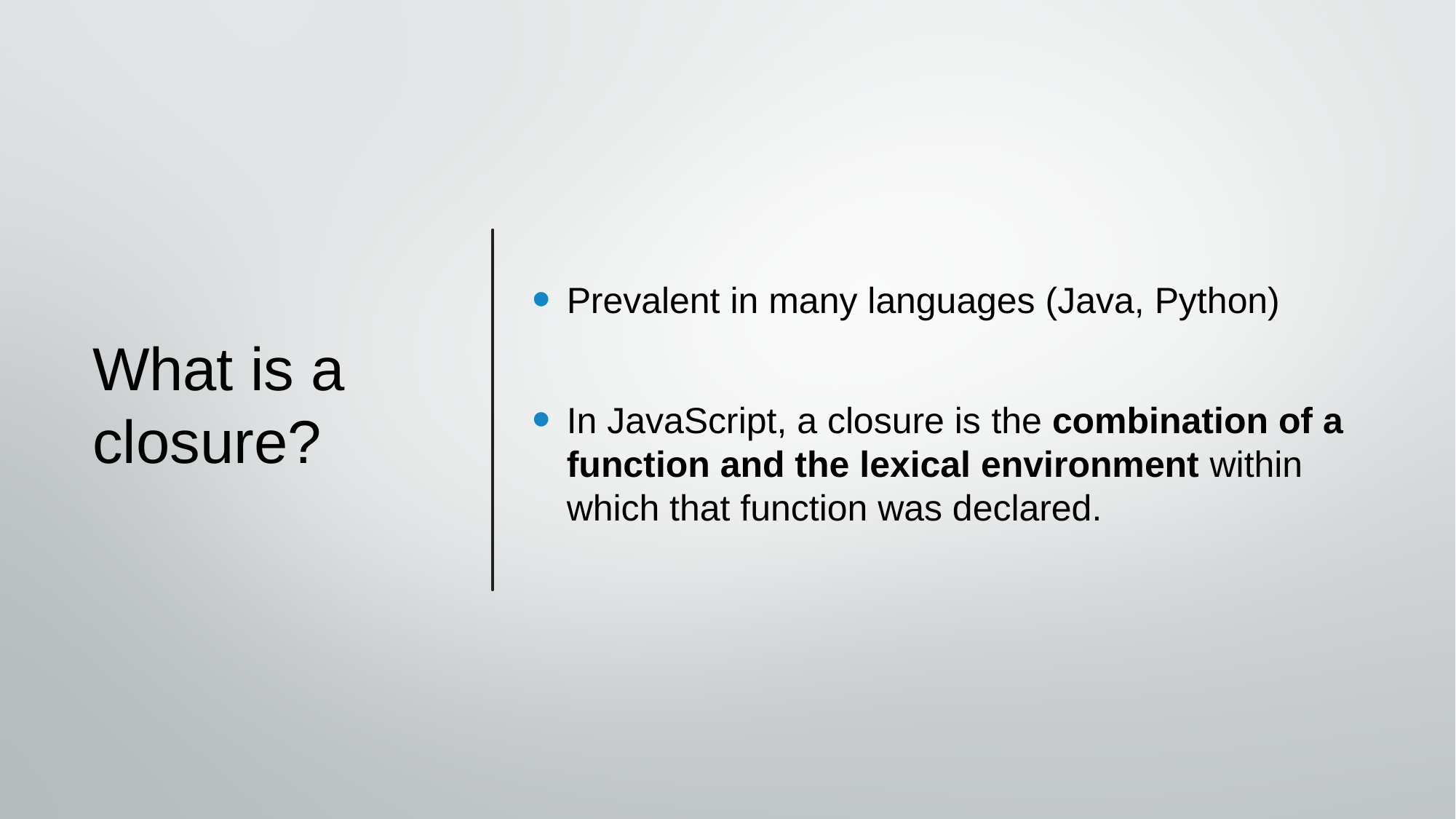

# What is a closure?
Prevalent in many languages (Java, Python)

In JavaScript, a closure is the combination of a function and the lexical environment within which that function was declared.